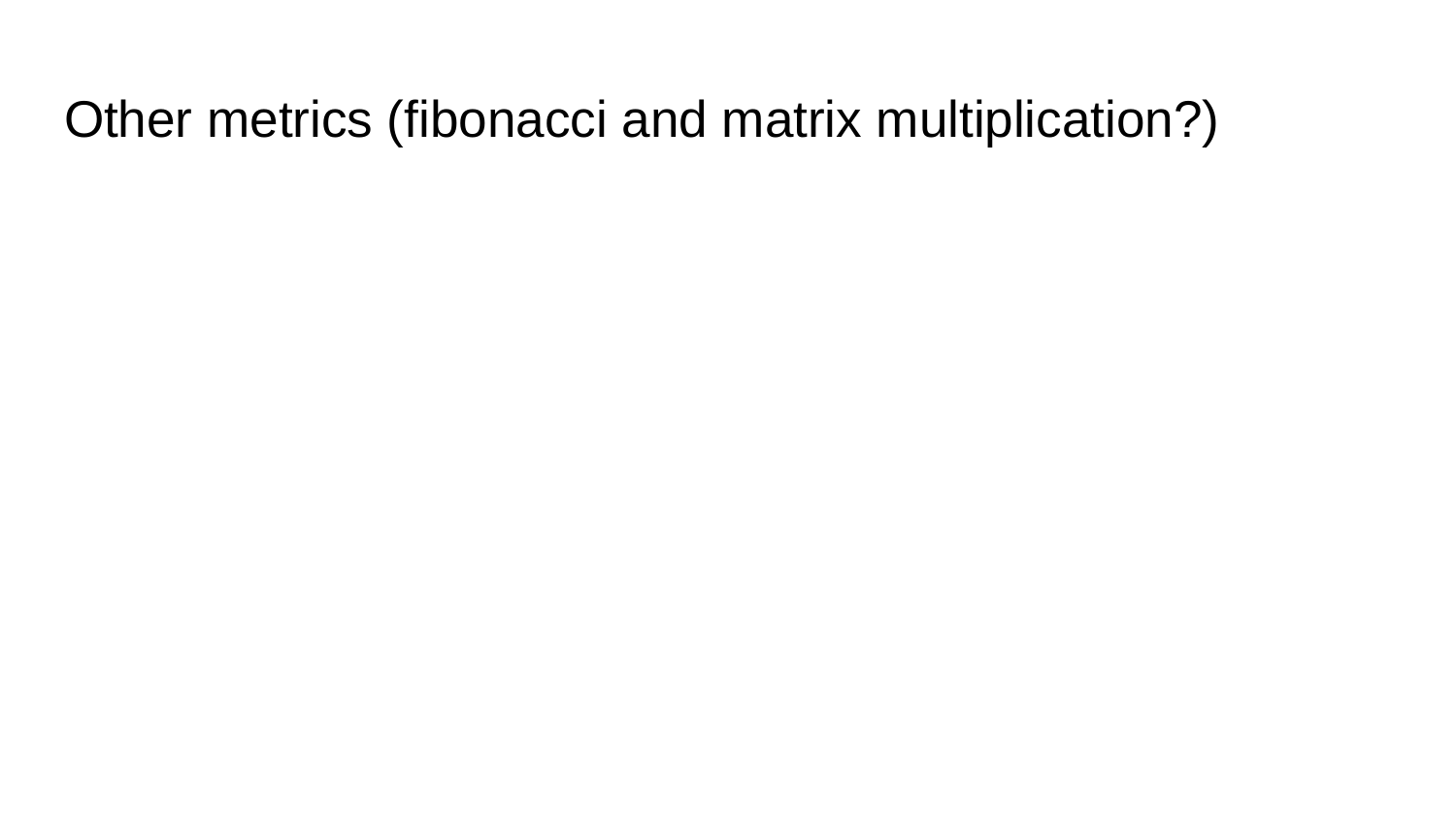

# Other metrics (fibonacci and matrix multiplication?)